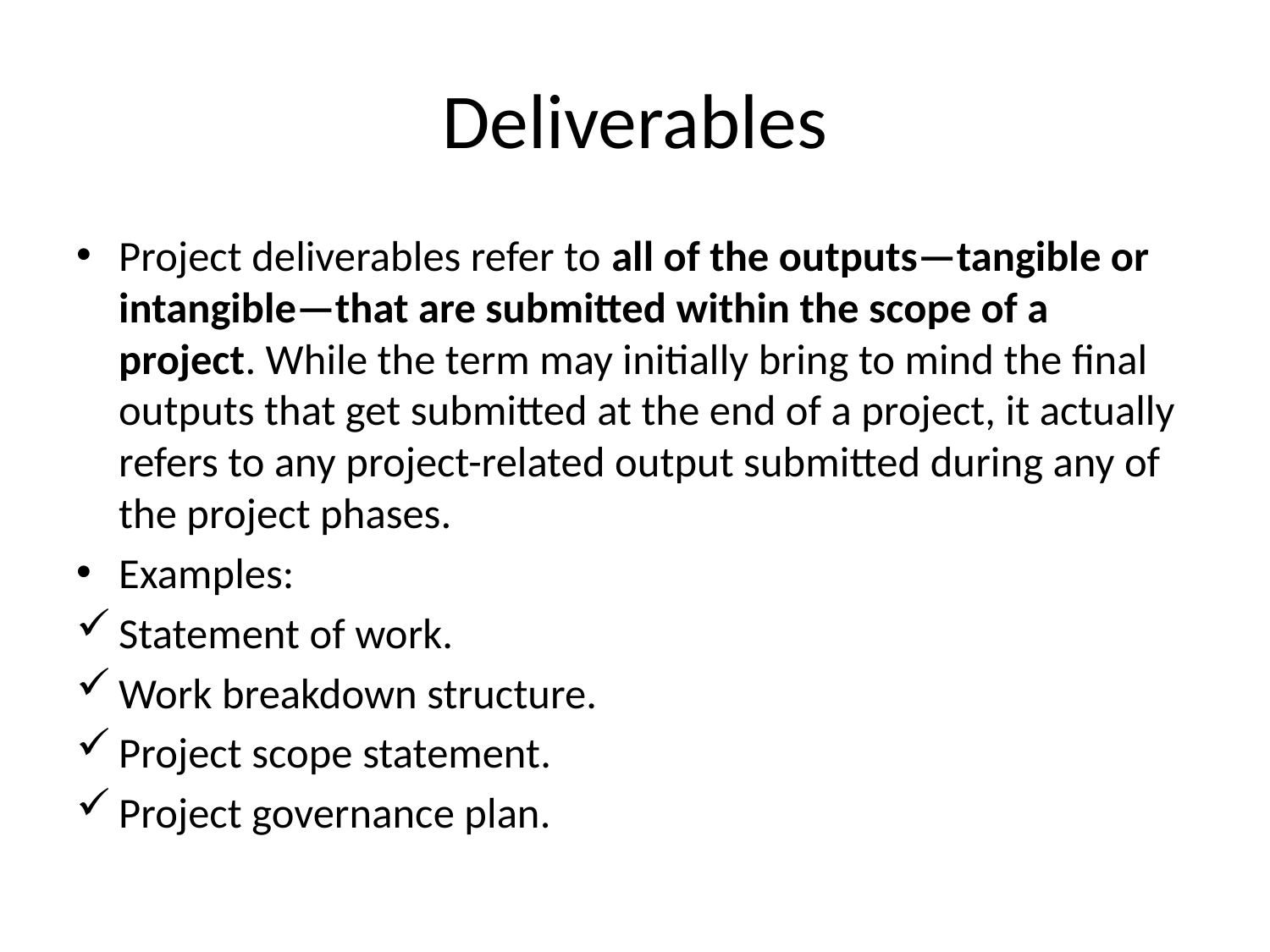

# Deliverables
Project deliverables refer to all of the outputs—tangible or intangible—that are submitted within the scope of a project. While the term may initially bring to mind the final outputs that get submitted at the end of a project, it actually refers to any project-related output submitted during any of the project phases.
Examples:
Statement of work.
Work breakdown structure.
Project scope statement.
Project governance plan.